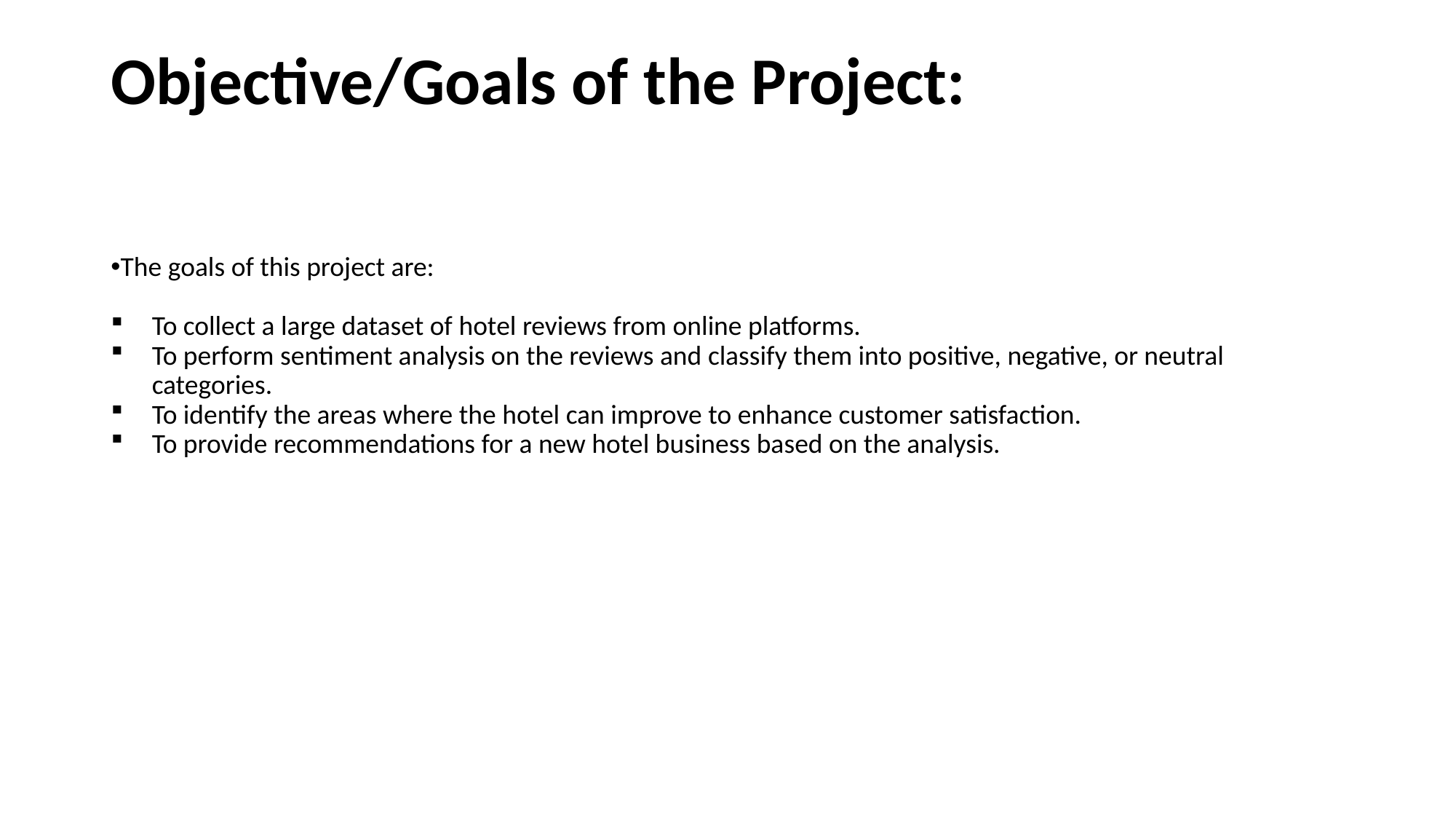

# Objective/Goals of the Project:

The goals of this project are:

To collect a large dataset of hotel reviews from online platforms.
To perform sentiment analysis on the reviews and classify them into positive, negative, or neutral categories.
To identify the areas where the hotel can improve to enhance customer satisfaction.
To provide recommendations for a new hotel business based on the analysis.